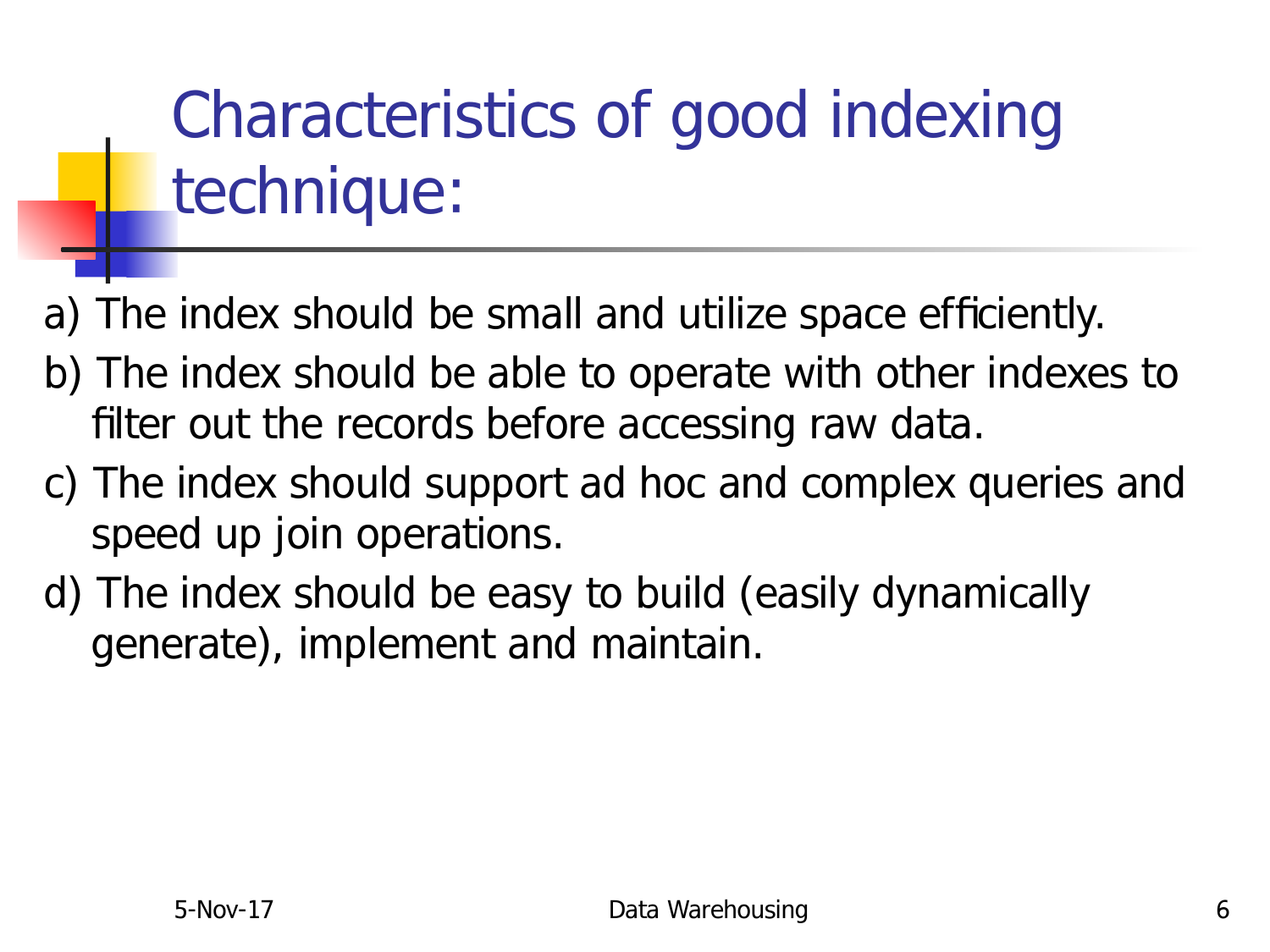

# Characteristics of good indexing technique:
a) The index should be small and utilize space efficiently.
b) The index should be able to operate with other indexes to filter out the records before accessing raw data.
c) The index should support ad hoc and complex queries and speed up join operations.
d) The index should be easy to build (easily dynamically generate), implement and maintain.
5-Nov-17
Data Warehousing
6